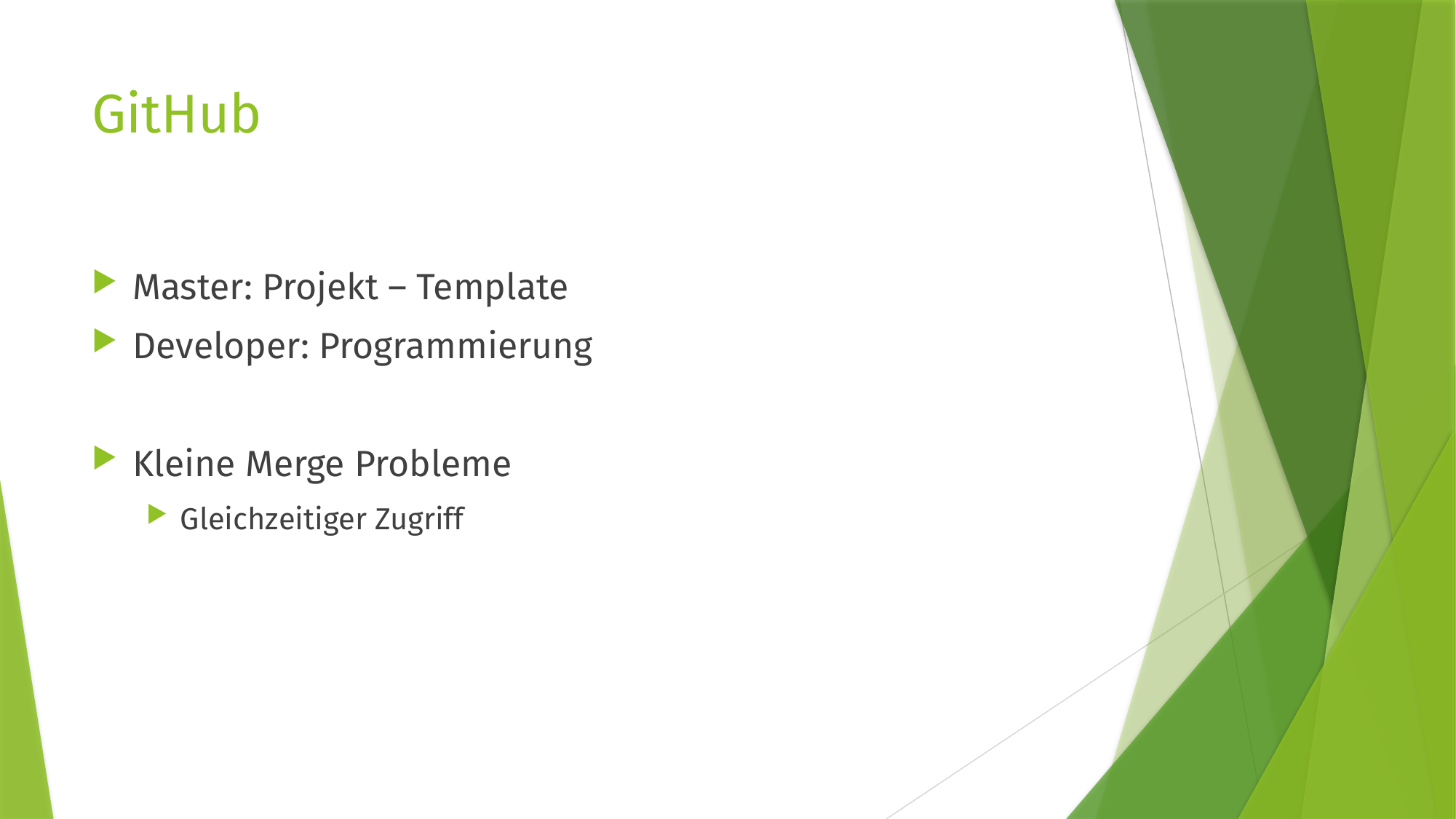

# GitHub
Master: Projekt – Template
Developer: Programmierung

Kleine Merge Probleme
Gleichzeitiger Zugriff